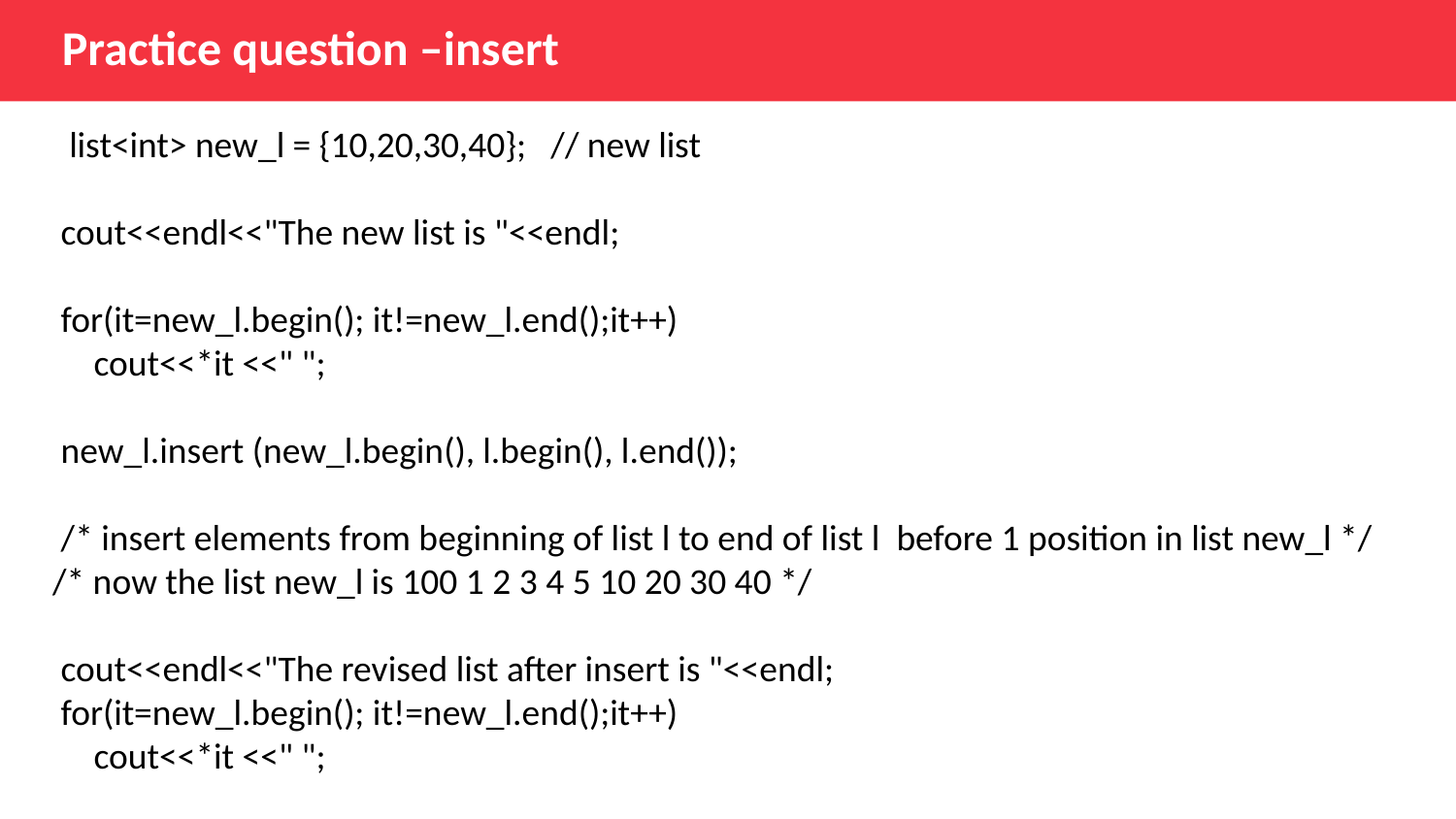

Practice question –insert
     list<int> new_l = {10,20,30,40};   // new list

    cout<<endl<<"The new list is "<<endl;

    for(it=new_l.begin(); it!=new_l.end();it++)
        cout<<*it <<" ";

    new_l.insert (new_l.begin(), l.begin(), l.end());

    /* insert elements from beginning of list l to end of list l  before 1 position in list new_l */
   /* now the list new_l is 100 1 2 3 4 5 10 20 30 40 */

    cout<<endl<<"The revised list after insert is "<<endl;
    for(it=new_l.begin(); it!=new_l.end();it++)
        cout<<*it <<" ";